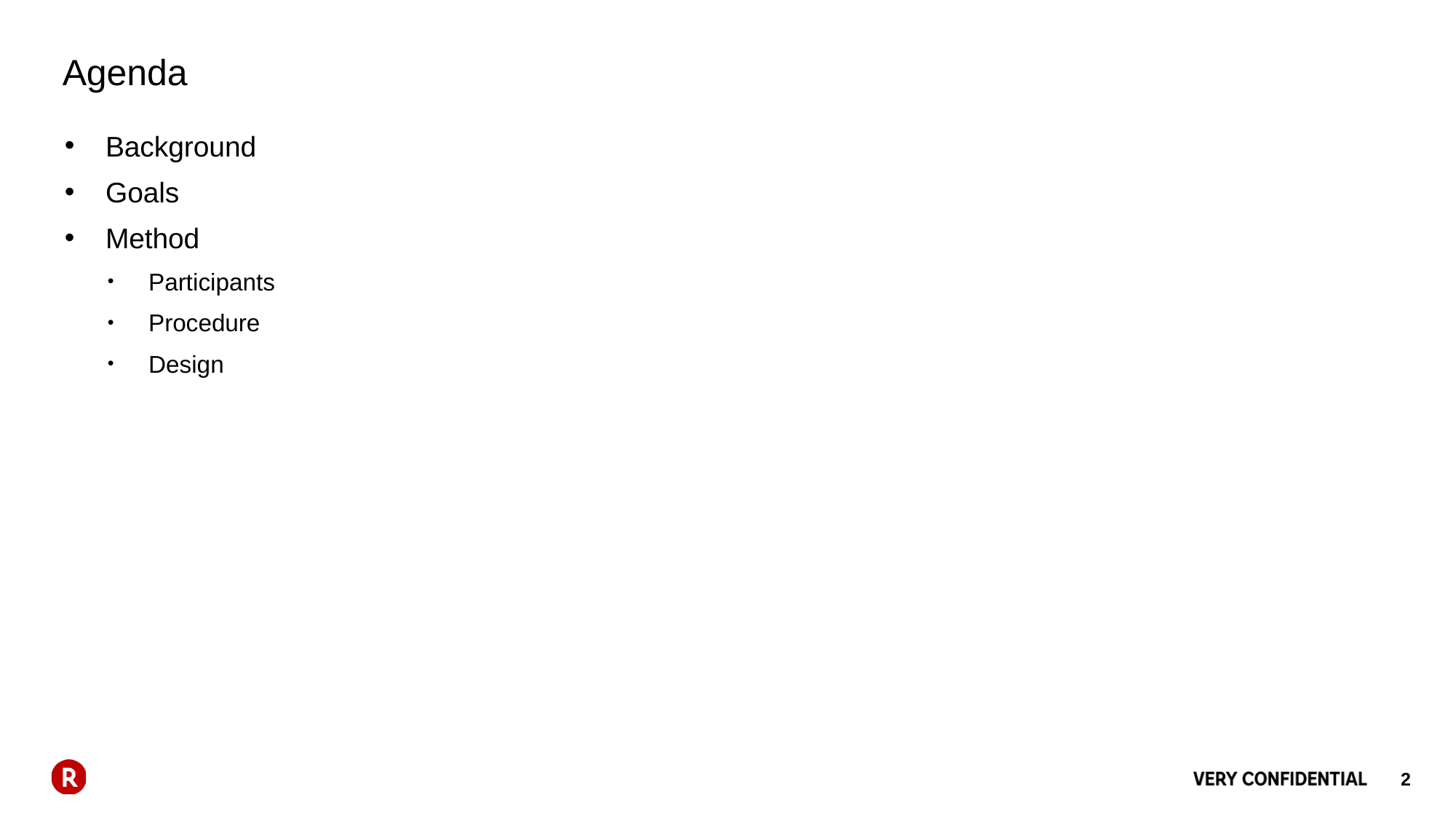

# Agenda
Background
Goals
Method
Participants
Procedure
Design